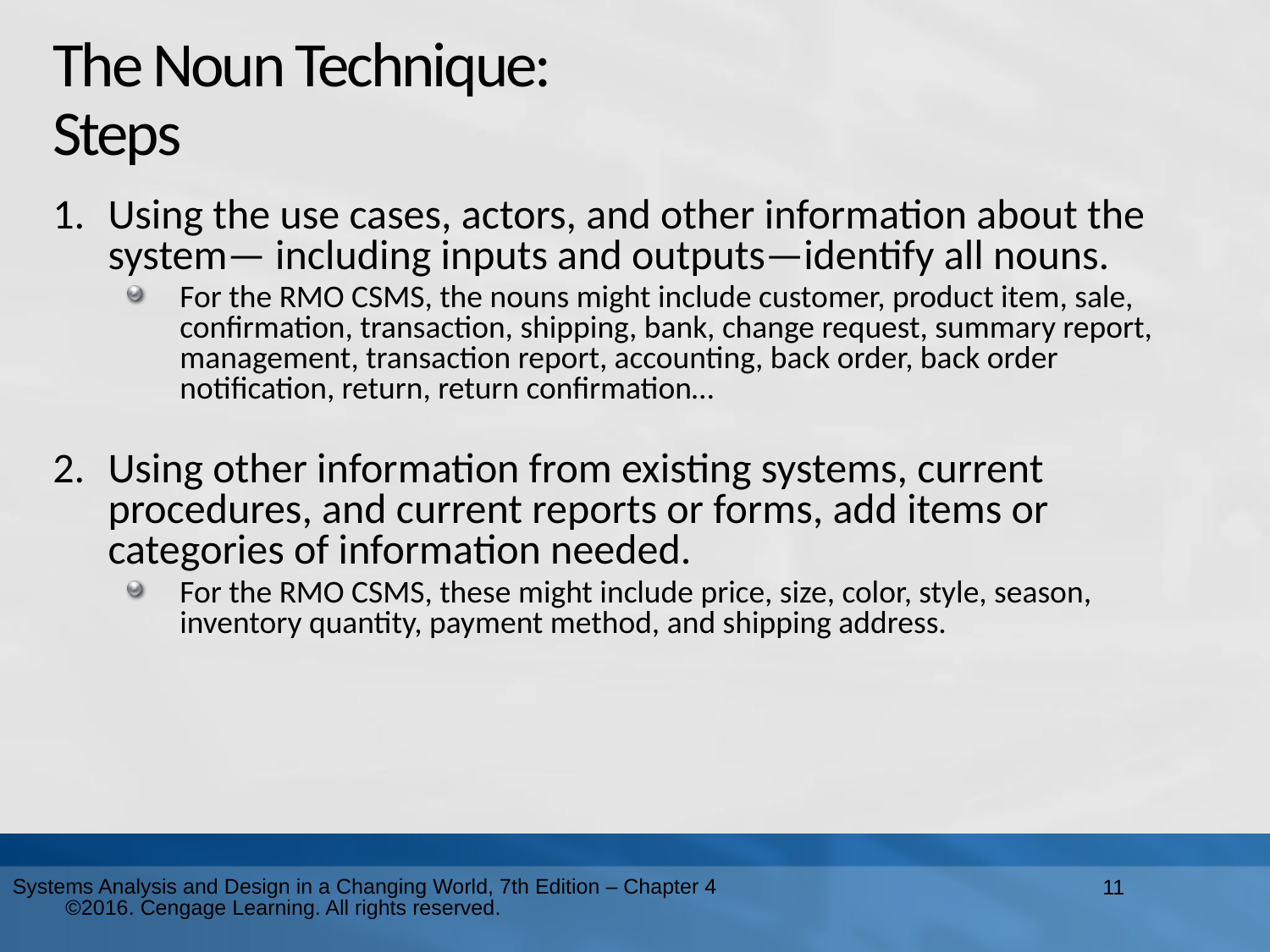

# The Noun Technique: Steps
Using the use cases, actors, and other information about the system— including inputs and outputs—identify all nouns.
For the RMO CSMS, the nouns might include customer, product item, sale, confirmation, transaction, shipping, bank, change request, summary report, management, transaction report, accounting, back order, back order notification, return, return confirmation…

Using other information from existing systems, current procedures, and current reports or forms, add items or categories of information needed.
For the RMO CSMS, these might include price, size, color, style, season, inventory quantity, payment method, and shipping address.
Systems Analysis and Design in a Changing World, 7th Edition – Chapter 4                                                          ©2016. Cengage Learning. All rights reserved.
11